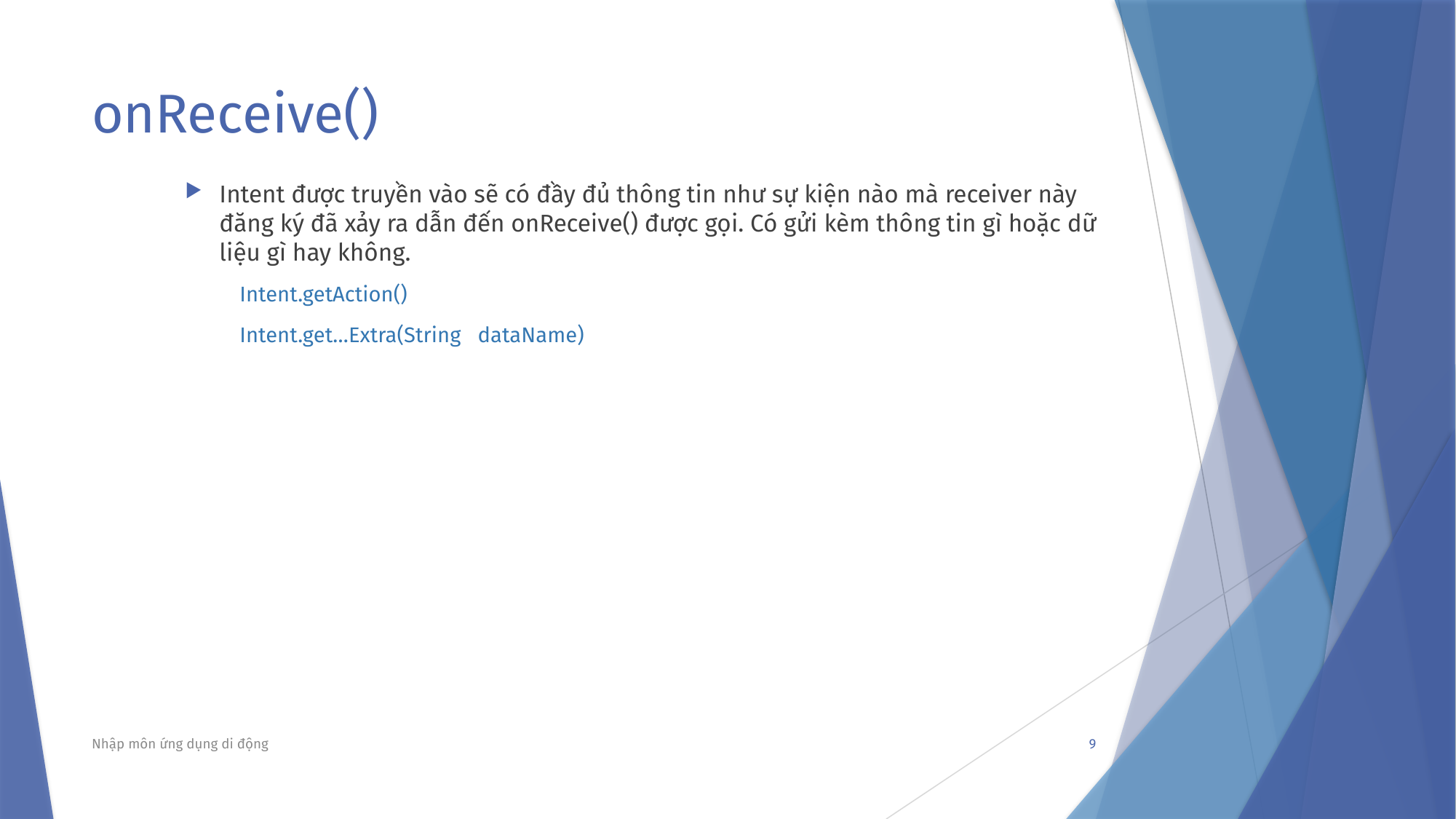

# onReceive()
Intent được truyền vào sẽ có đầy đủ thông tin như sự kiện nào mà receiver này đăng ký đã xảy ra dẫn đến onReceive() được gọi. Có gửi kèm thông tin gì hoặc dữ liệu gì hay không.
Intent.getAction()
Intent.get…Extra(String   dataName)

Nhập môn ứng dụng di động
9